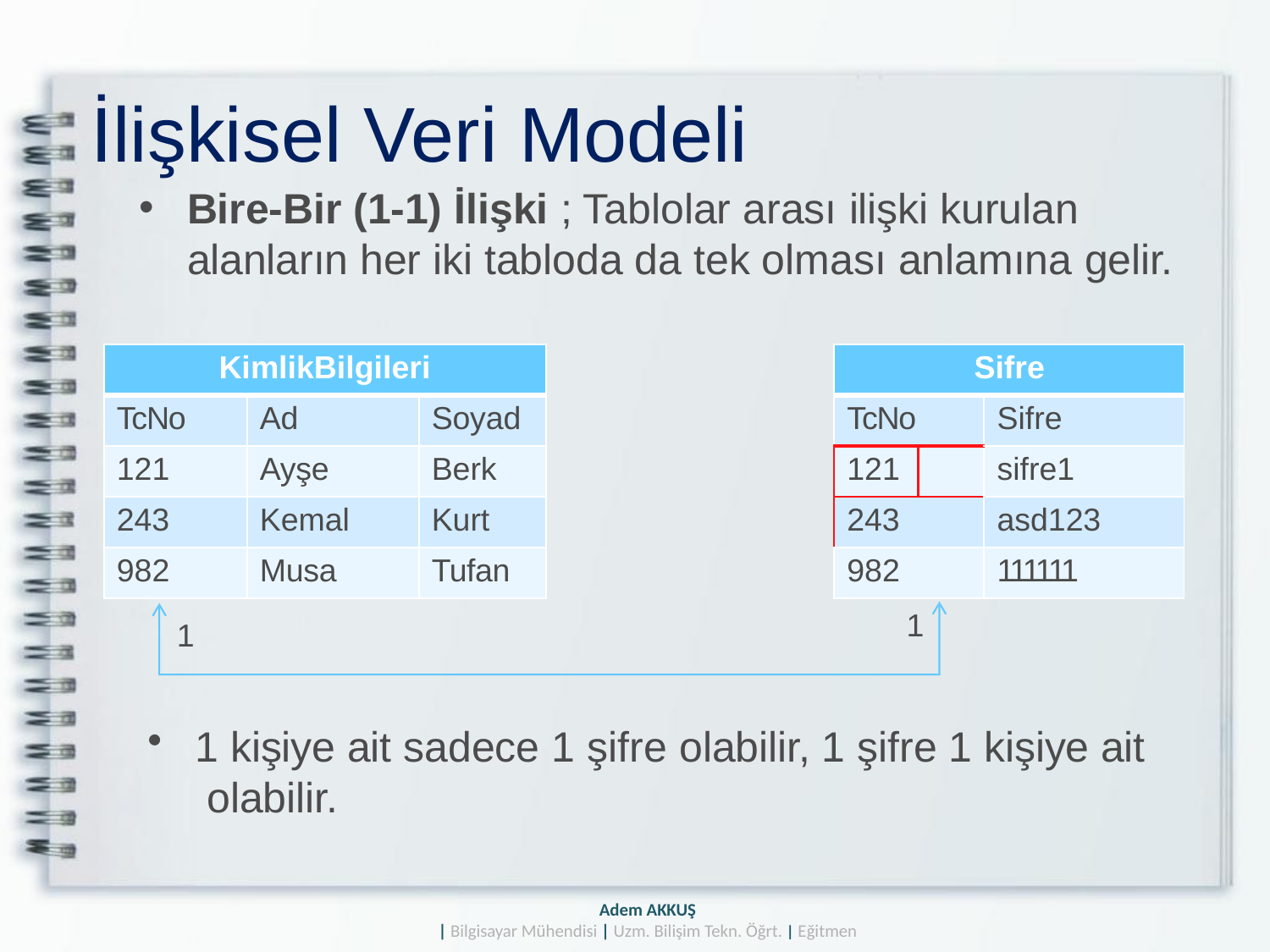

# İlişkisel Veri Modeli
Bire-Bir (1-1) İlişki ; Tablolar arası ilişki kurulan  alanların her iki tabloda da tek olması anlamına gelir.
| KimlikBilgileri |  |  |
| --- | --- | --- |
| TcNo | Ad | Soyad |
| 121 | Ayşe | Berk |
| 243 | Kemal | Kurt |
| 982 | Musa | Tufan |
| Sifre |  |  |
| --- | --- | --- |
| TcNo |  | Sifre |
| 121 |  | sifre1 |
| 243 |  | asd123 |
| 982 |  | 111111 |

1
1
1 kişiye ait sadece 1 şifre olabilir, 1 şifre 1 kişiye ait  olabilir.
Adem AKKUŞ
| Bilgisayar Mühendisi | Uzm. Bilişim Tekn. Öğrt. | Eğitmen